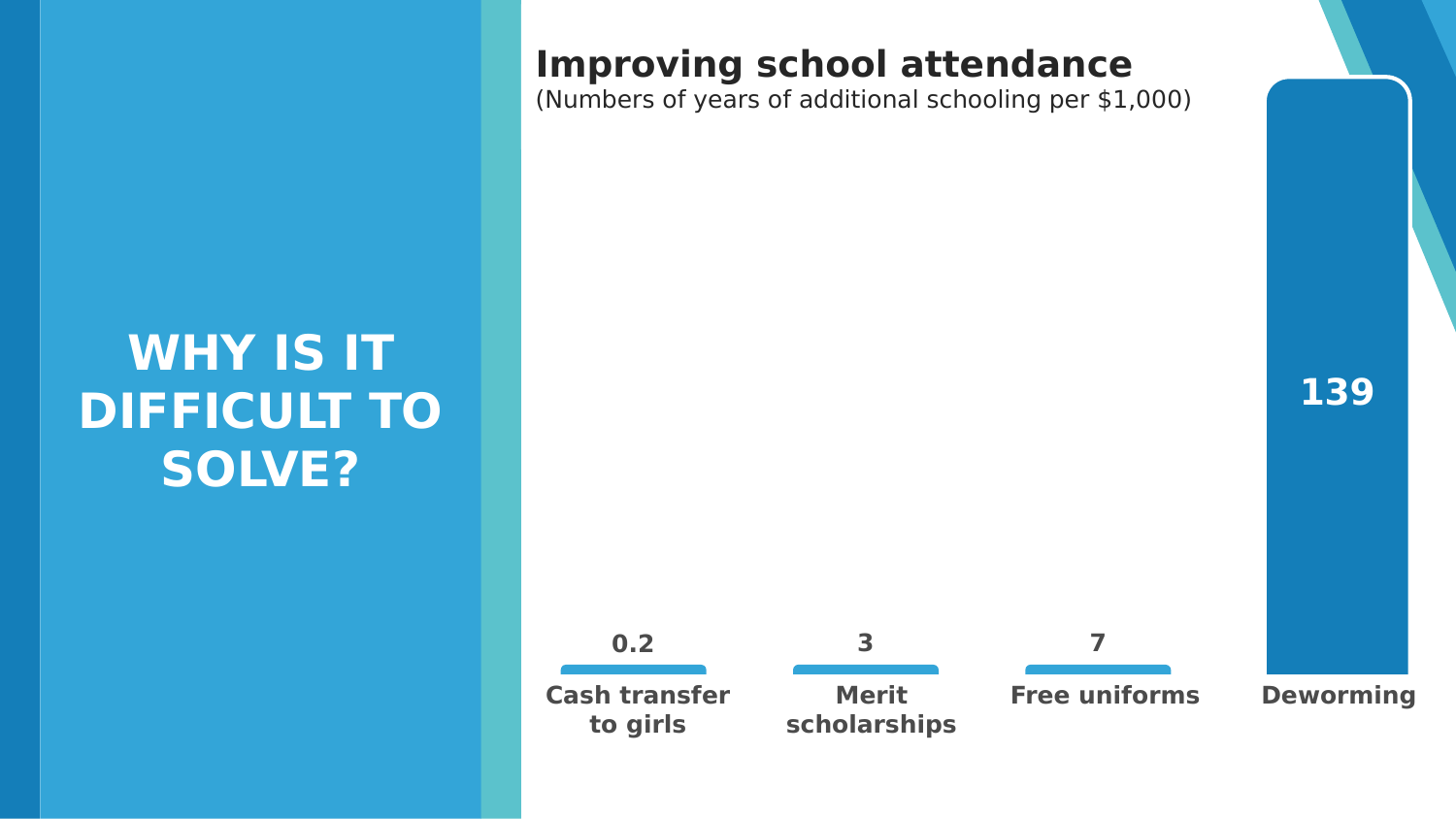

# WHY IS IT DIFFICULT TO SOLVE?

Improving school attendance
(Numbers of years of additional schooling per $1,000)

139
7
3
0.2

| Cash transfer to girls | Merit scholarships | Free uniforms | Deworming |
| --- | --- | --- | --- |